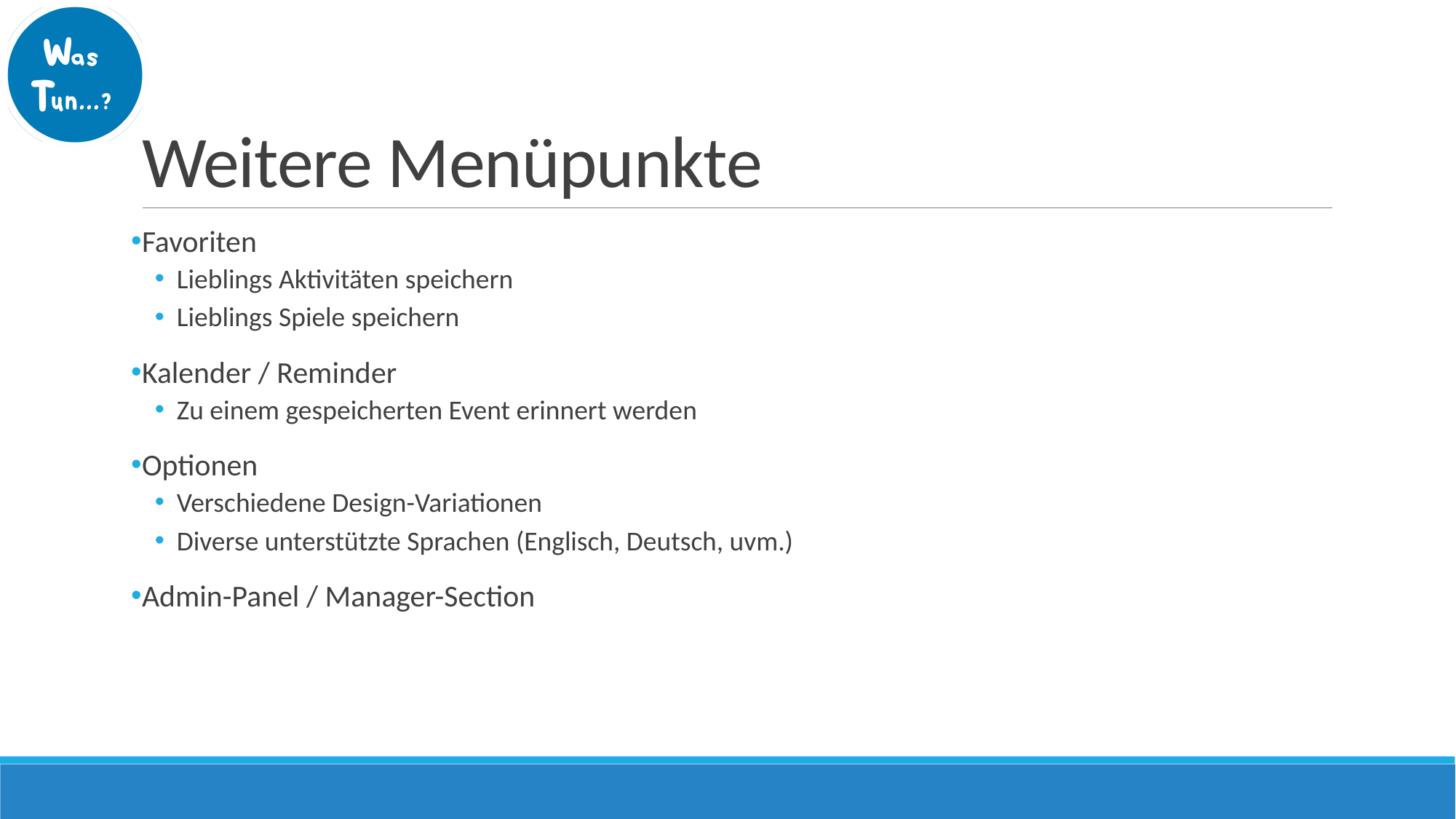

# Weitere Menüpunkte
Favoriten
Lieblings Aktivitäten speichern
Lieblings Spiele speichern
Kalender / Reminder
Zu einem gespeicherten Event erinnert werden
Optionen
Verschiedene Design-Variationen
Diverse unterstützte Sprachen (Englisch, Deutsch, uvm.)
Admin-Panel / Manager-Section